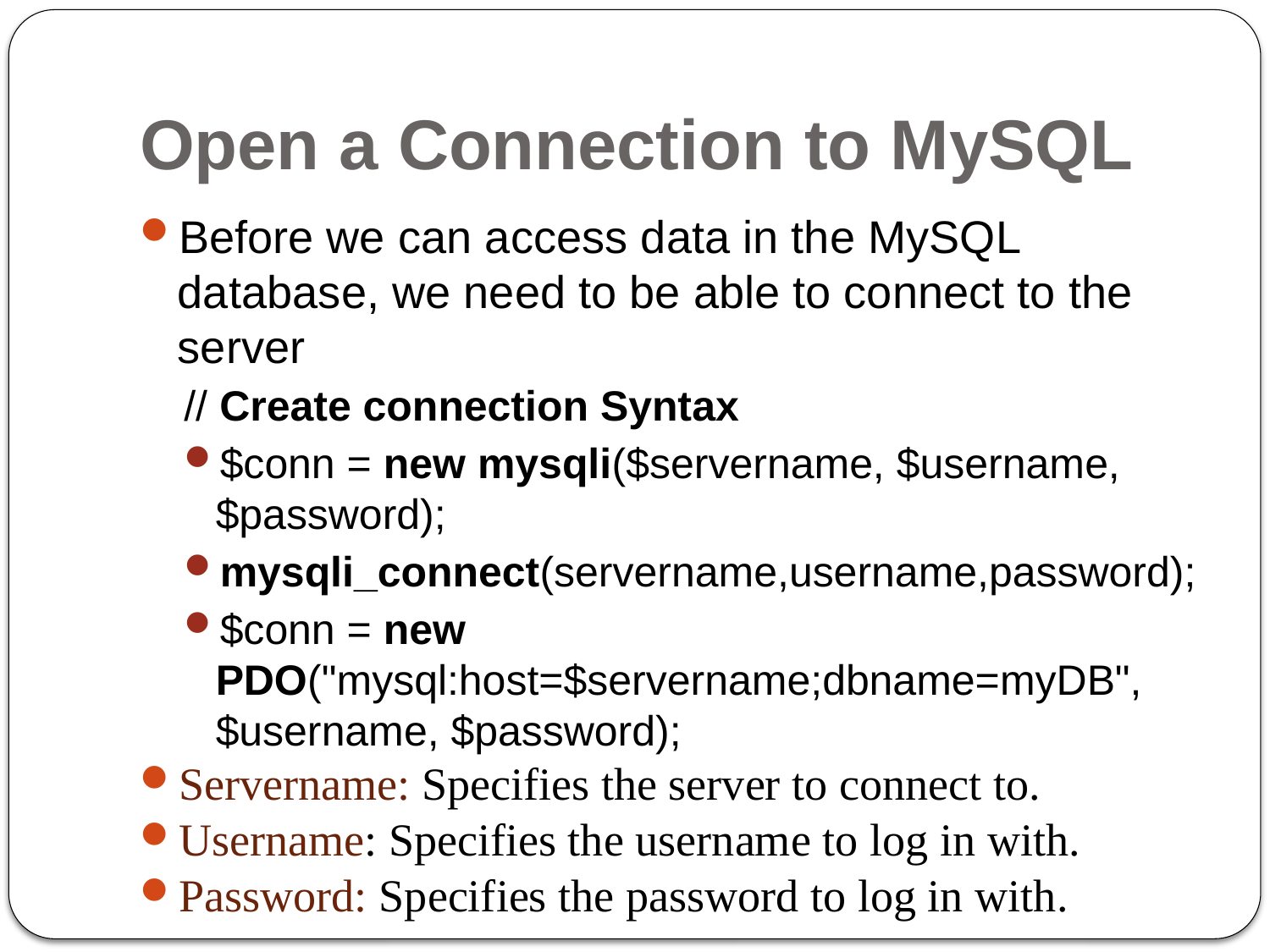

# Open a Connection to MySQL
Before we can access data in the MySQL database, we need to be able to connect to the server
// Create connection Syntax
$conn = new mysqli($servername, $username, $password);
mysqli_connect(servername,username,password);
$conn = new PDO("mysql:host=$servername;dbname=myDB", $username, $password);
Servername: Specifies the server to connect to.
Username: Specifies the username to log in with.
Password: Specifies the password to log in with.

https://www.w3resource.com/mysql/mysql-tutorials.php